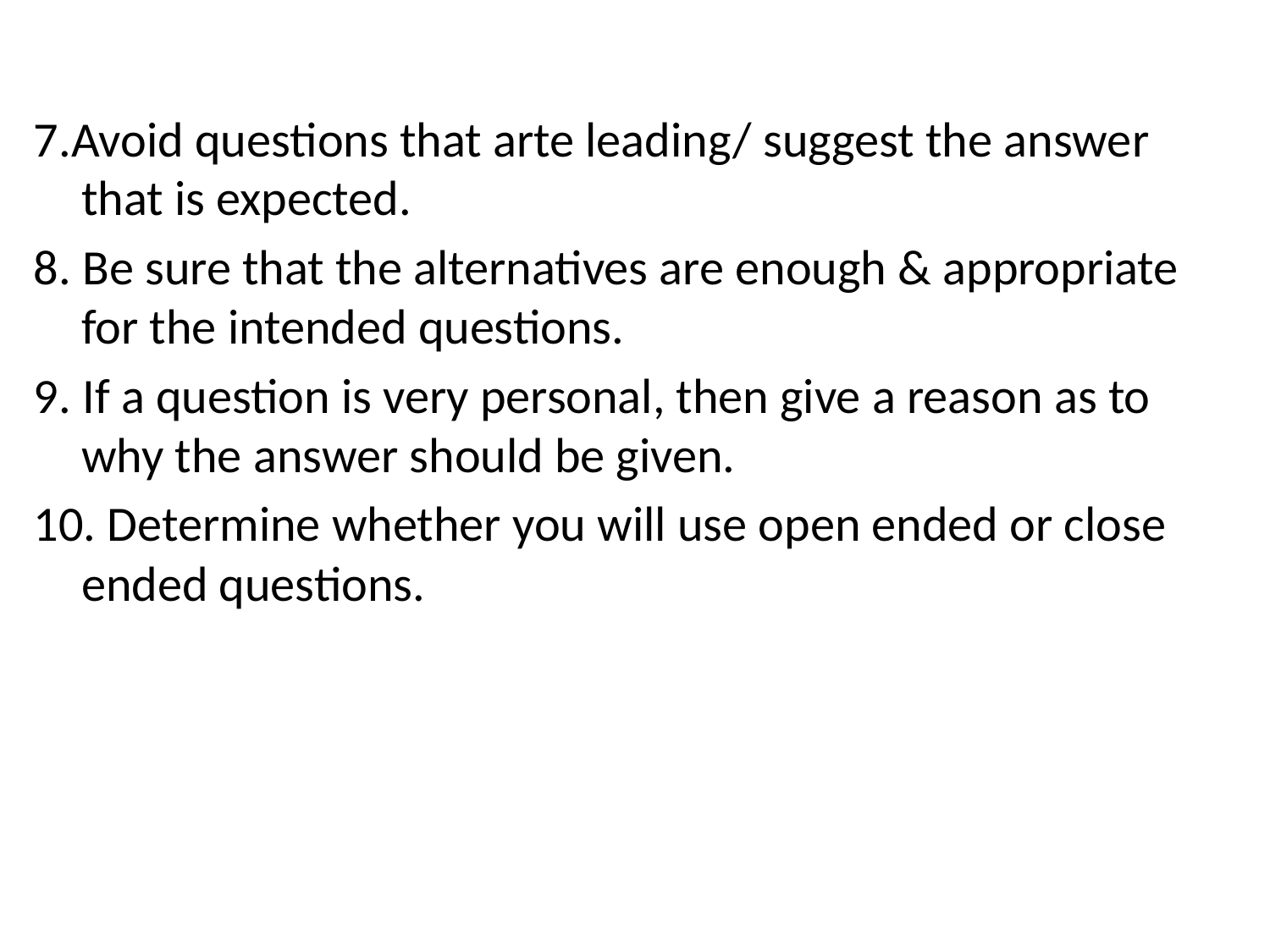

7.Avoid questions that arte leading/ suggest the answer  that is expected.
8. Be sure that the alternatives are enough & appropriate for the intended questions.
9. If a question is very personal, then give a reason as to why the answer should be given.
10. Determine whether you will use open ended or close ended questions.